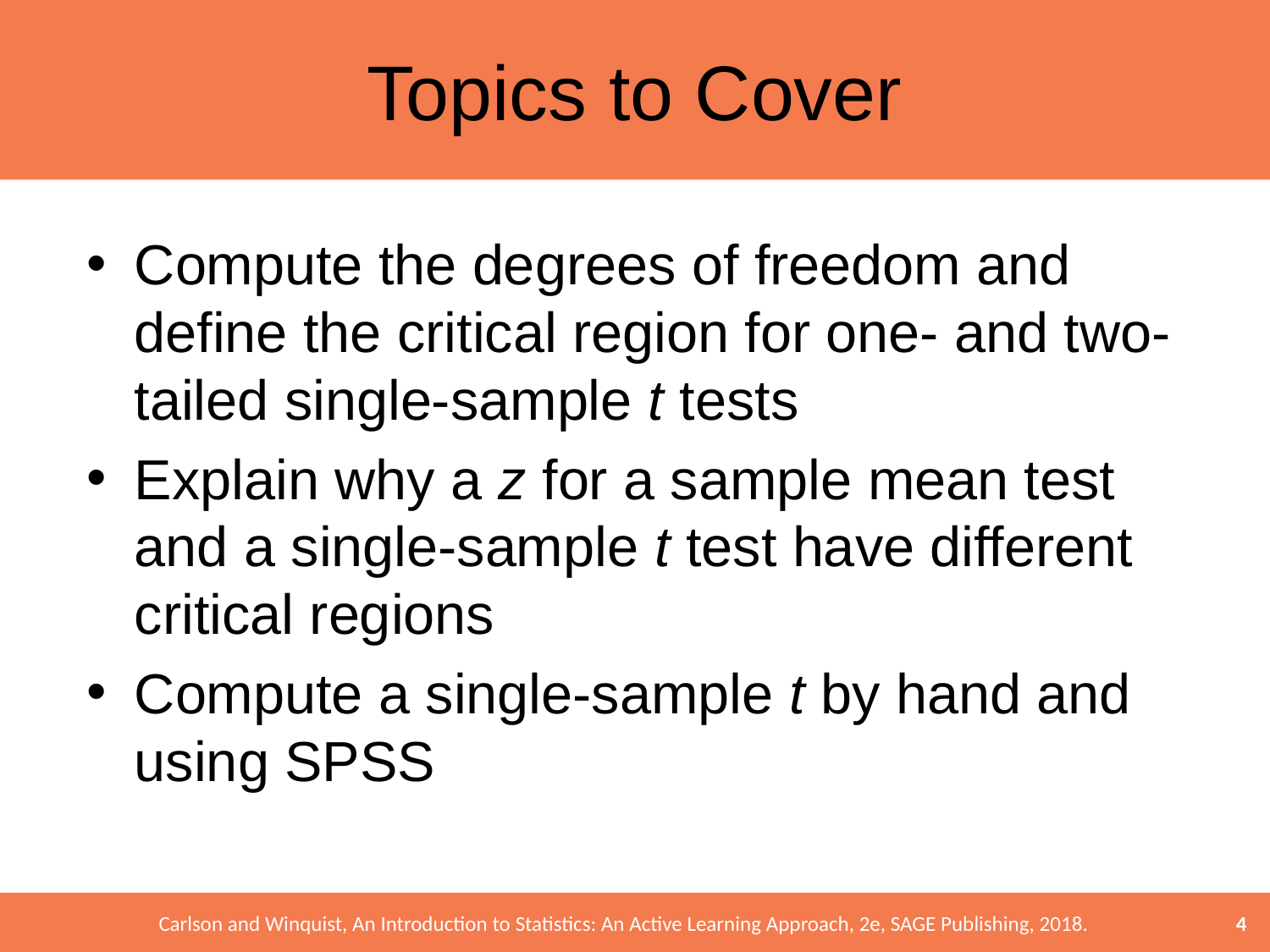

# Topics to Cover
Compute the degrees of freedom and define the critical region for one- and two-tailed single-sample t tests
Explain why a z for a sample mean test and a single-sample t test have different critical regions
Compute a single-sample t by hand and using SPSS

4
Carlson and Winquist, An Introduction to Statistics: An Active Learning Approach, 2e, SAGE Publishing, 2018.